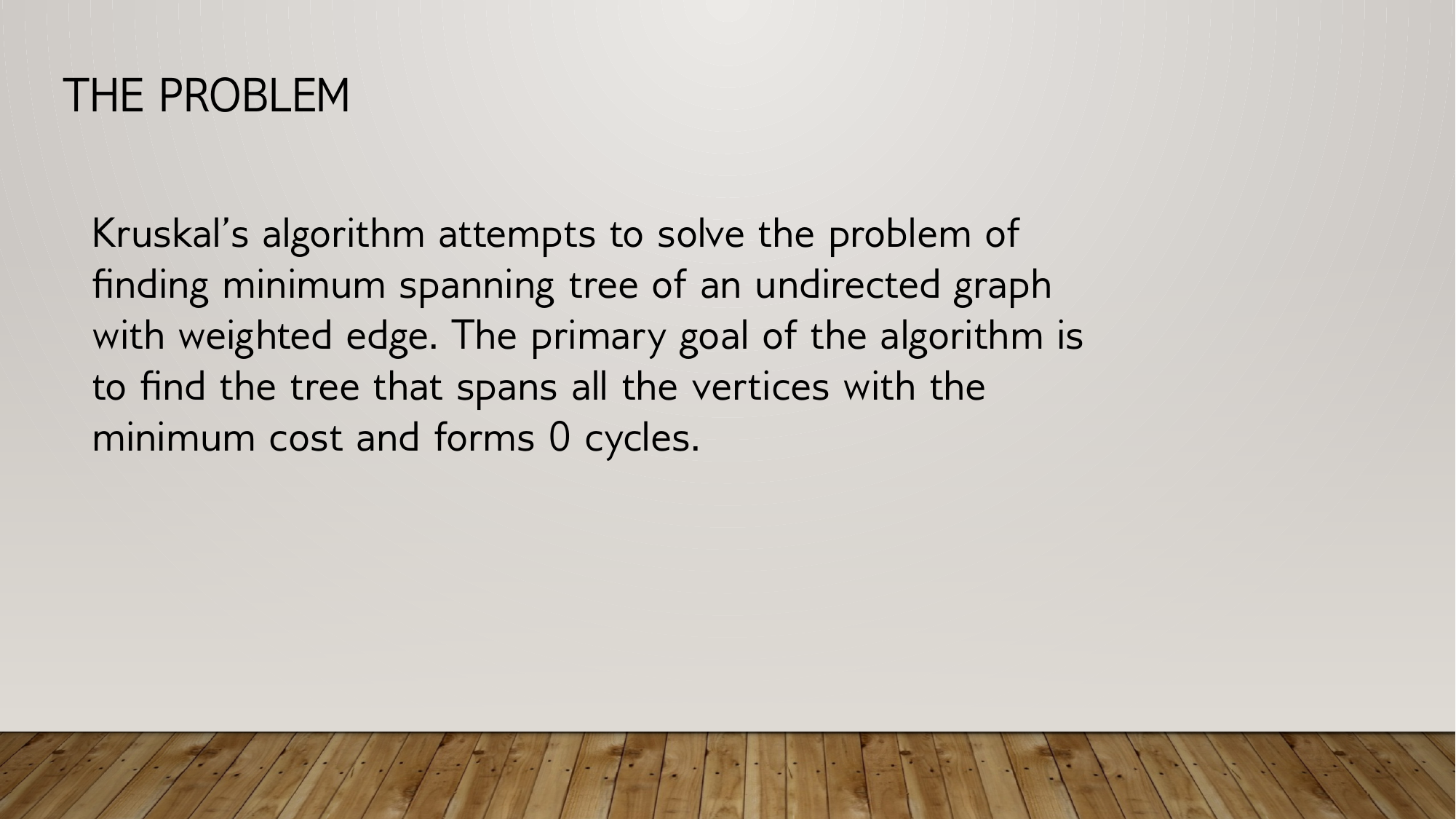

THE PROBLEM
Kruskal’s algorithm attempts to solve the problem of finding minimum spanning tree of an undirected graph with weighted edge. The primary goal of the algorithm is to find the tree that spans all the vertices with the minimum cost and forms 0 cycles.